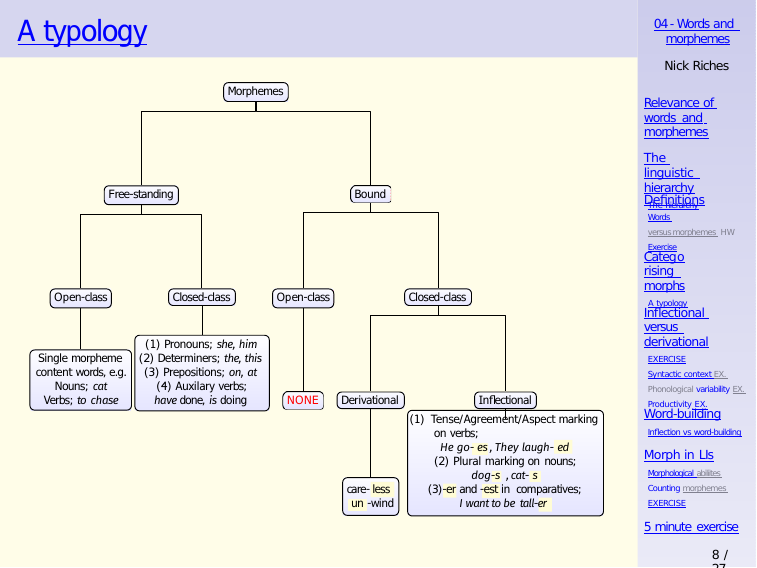

# A typology
04 - Words and  morphemes
Nick Riches
Morphemes

Relevance of words  and morphemes

The linguistic  hierarchy
The hierarchy

Definitions
Words versus morphemes  HW Exercise
Bound
Free-standing

Categorising  morphs
A typology
Closed-class
Open-class
Closed-class
Open-class

Inflectional versus  derivational
EXERCISE
Syntactic context EX.  Phonological variability EX.  Productivity EX.

Pronouns; she, him
Determiners; the, this
Prepositions; on, at
Auxilary verbs;
have done, is doing

Single morpheme  content words, e.g.
Nouns; cat
Verbs; to chase

Inflectional
Derivational
NONE

Word-building
Inflection vs word-building

Tense/Agreement/Aspect marking  on verbs;
He go- es , They laugh-
Plural marking on nouns;
dog-    , cat-

Morph in LIs
Morphological abiliites  Counting morphemes  EXERCISE
ed

s
s

(3)-er and -est in comparatives;
care- less  un -wind

I want to be tall-er

5 minute exercise
8 / 27